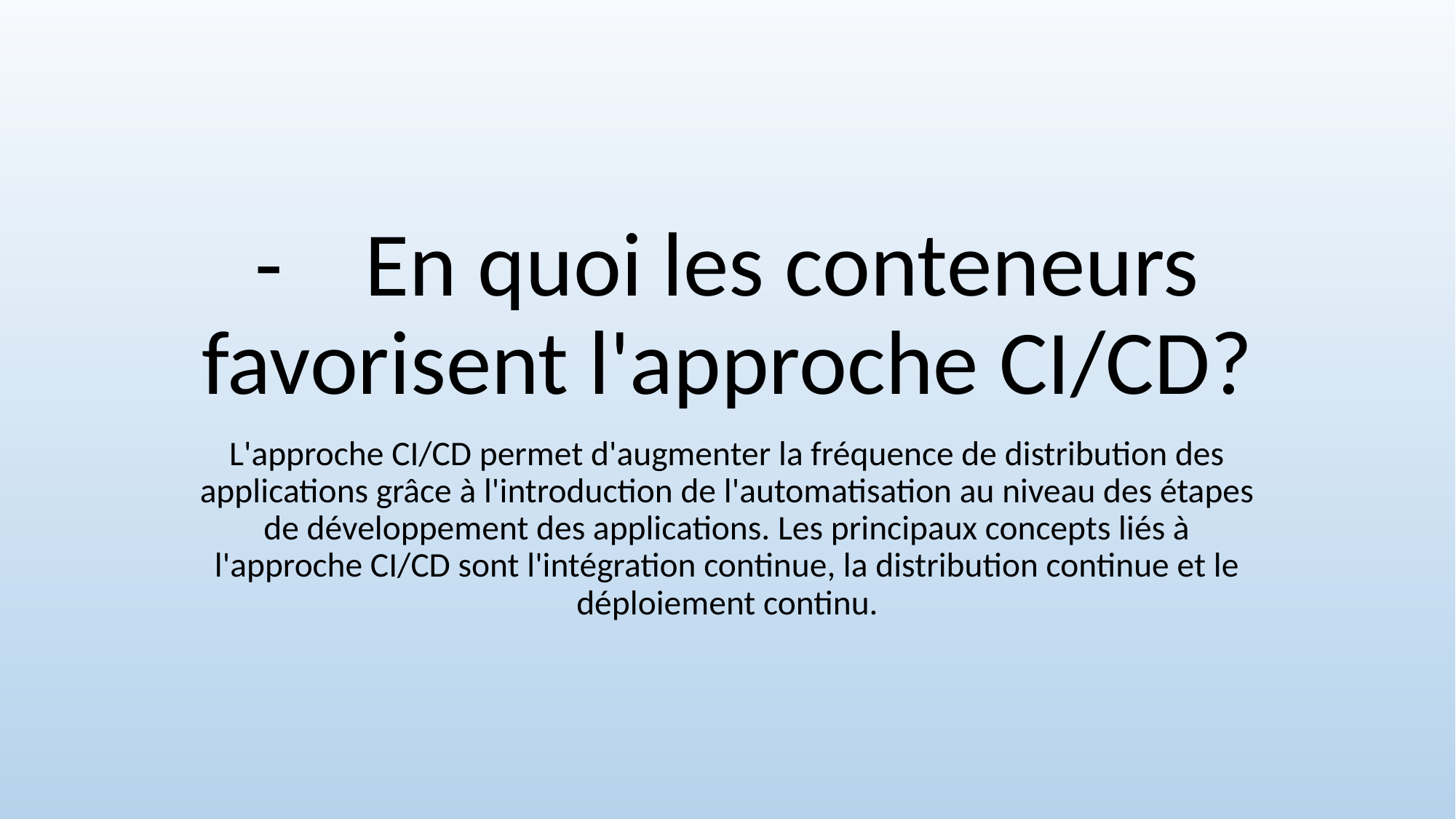

# -    En quoi les conteneurs favorisent l'approche CI/CD?
L'approche CI/CD permet d'augmenter la fréquence de distribution des applications grâce à l'introduction de l'automatisation au niveau des étapes de développement des applications. Les principaux concepts liés à l'approche CI/CD sont l'intégration continue, la distribution continue et le déploiement continu.